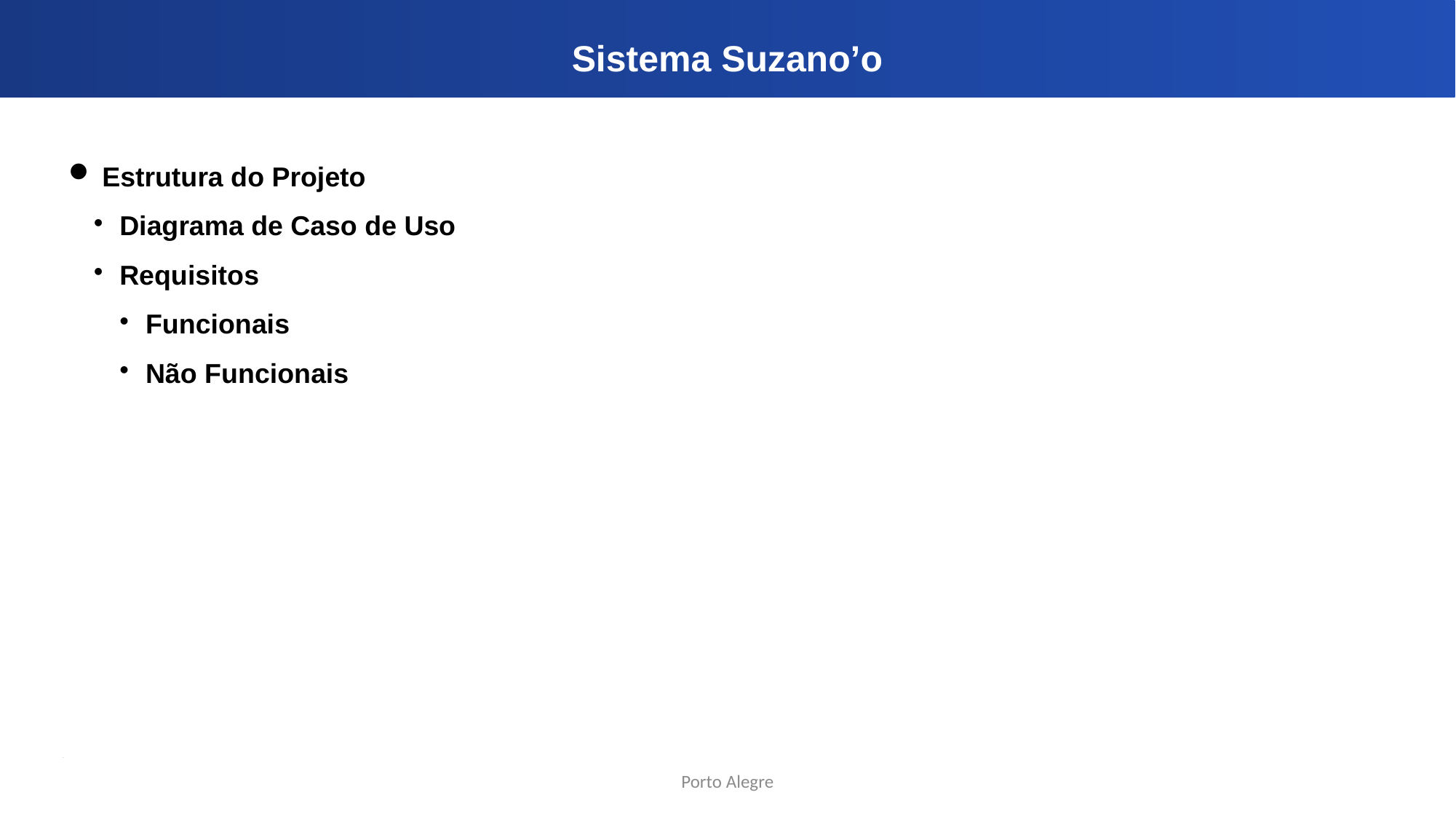

Sistema Suzano’o
Estrutura do Projeto
Diagrama de Caso de Uso
Requisitos
Funcionais
Não Funcionais

Porto Alegre